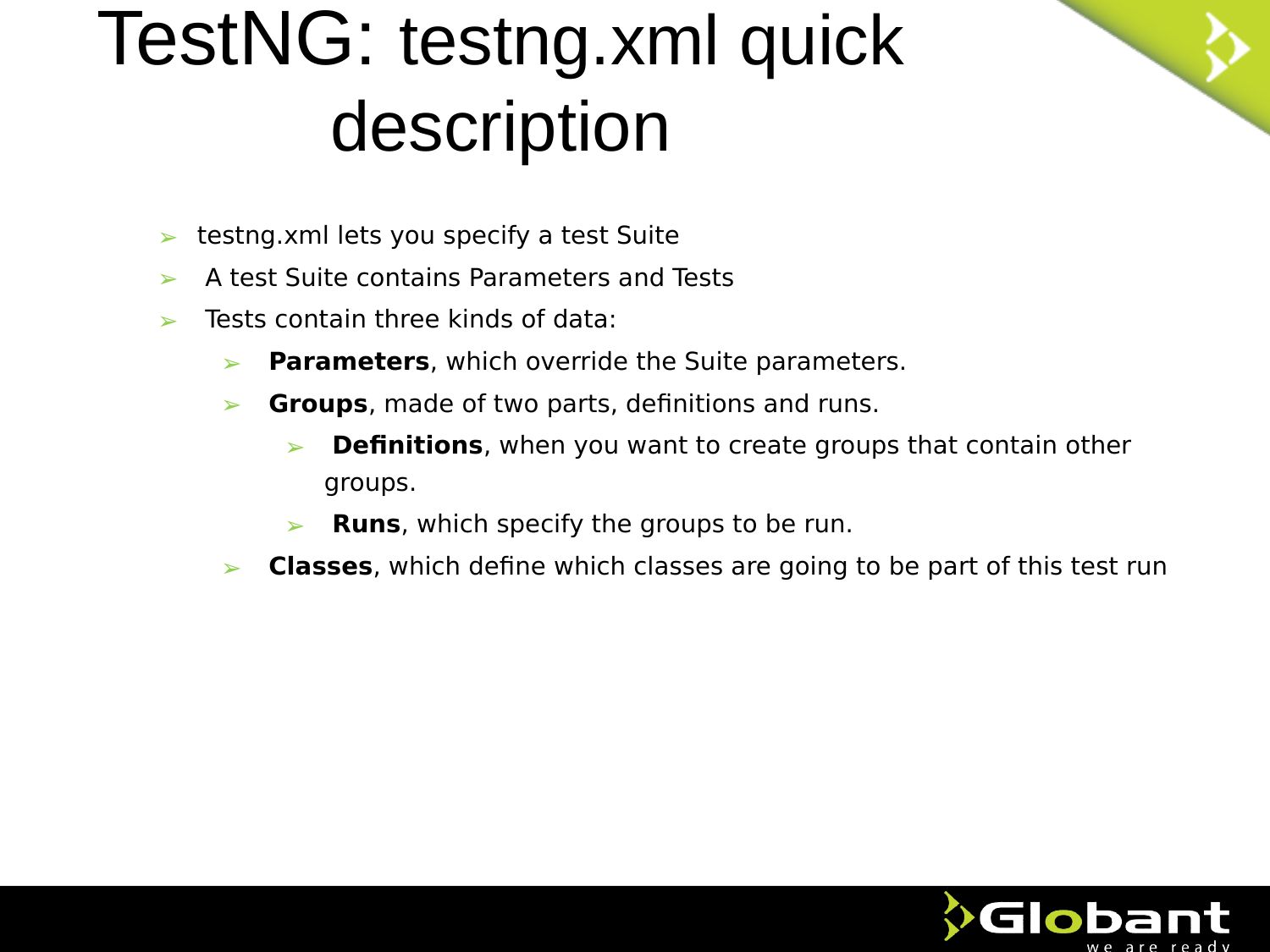

# TestNG: testng.xml quick description
testng.xml lets you specify a test Suite
 A test Suite contains Parameters and Tests
 Tests contain three kinds of data:
 Parameters, which override the Suite parameters.
 Groups, made of two parts, definitions and runs.
 Definitions, when you want to create groups that contain other groups.
 Runs, which specify the groups to be run.
 Classes, which define which classes are going to be part of this test run